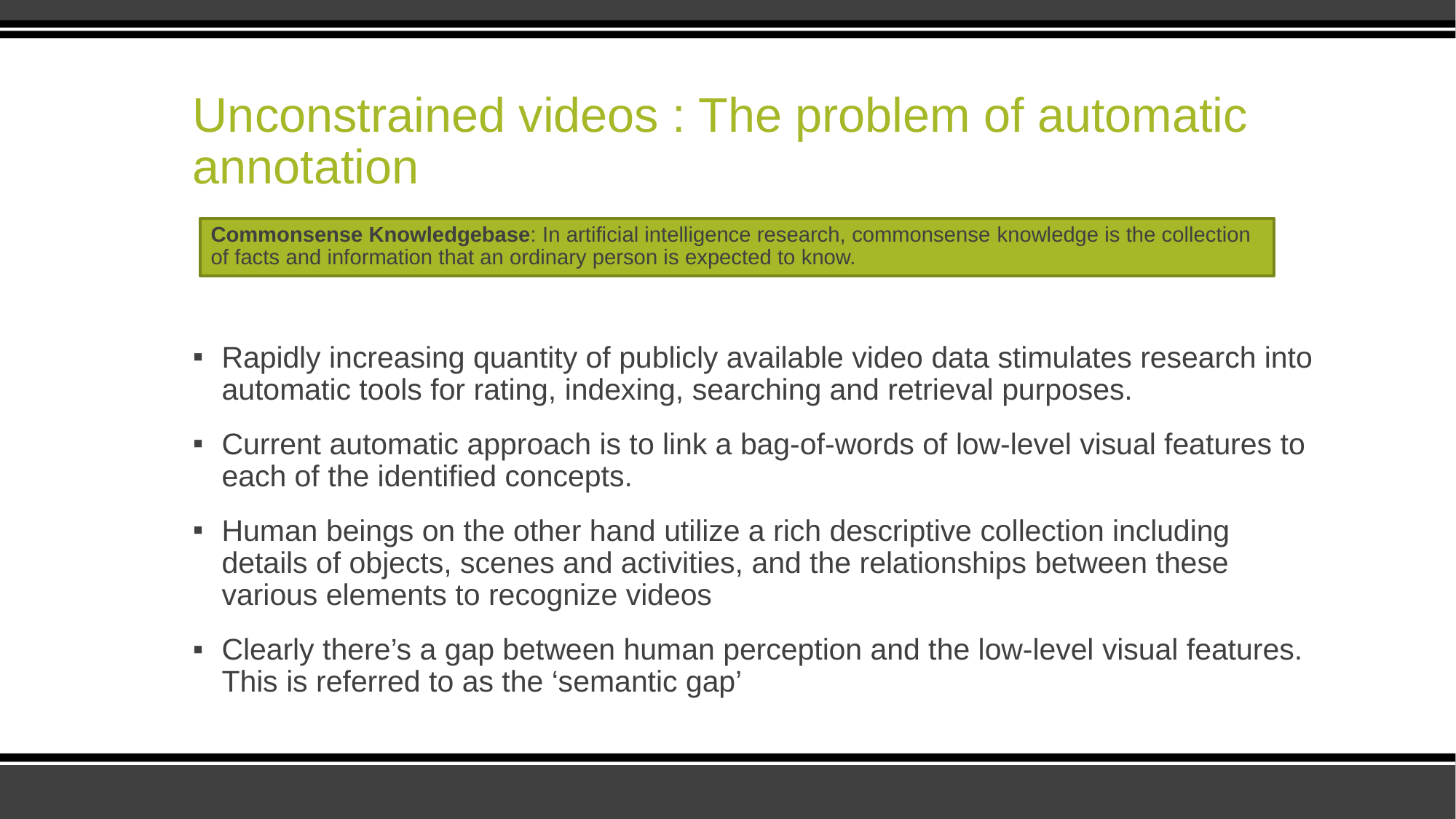

# Unconstrained videos : The problem of automatic annotation

Commonsense Knowledgebase: In artificial intelligence research, commonsense knowledge is the collection of facts and information that an ordinary person is expected to know.
Rapidly increasing quantity of publicly available video data stimulates research into automatic tools for rating, indexing, searching and retrieval purposes.
Current automatic approach is to link a bag-of-words of low-level visual features to each of the identified concepts.
Human beings on the other hand utilize a rich descriptive collection including details of objects, scenes and activities, and the relationships between these various elements to recognize videos
Clearly there’s a gap between human perception and the low-level visual features. This is referred to as the ‘semantic gap’